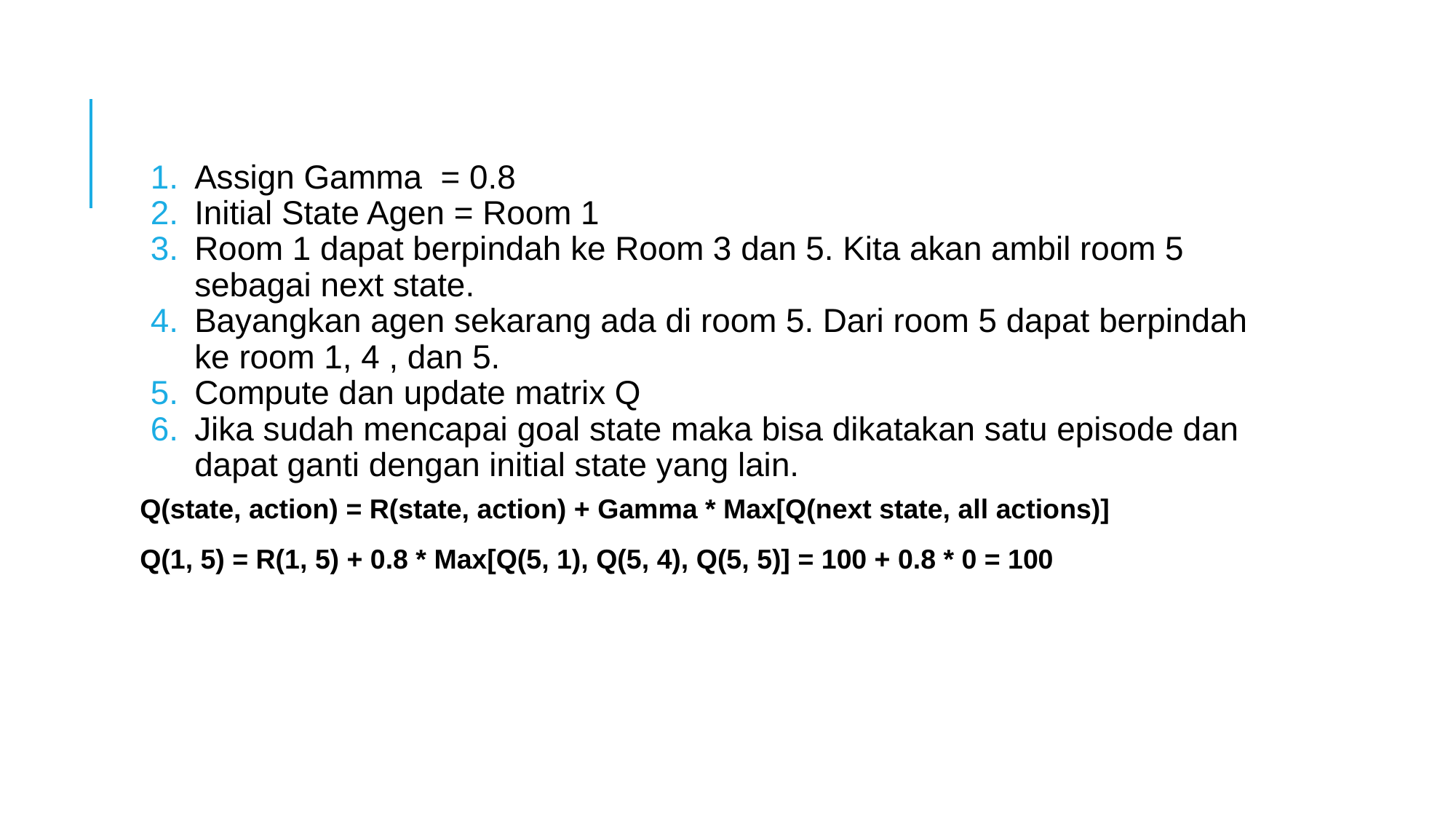

Assign Gamma  = 0.8
Initial State Agen = Room 1
Room 1 dapat berpindah ke Room 3 dan 5. Kita akan ambil room 5 sebagai next state.
Bayangkan agen sekarang ada di room 5. Dari room 5 dapat berpindah ke room 1, 4 , dan 5.
Compute dan update matrix Q
Jika sudah mencapai goal state maka bisa dikatakan satu episode dan dapat ganti dengan initial state yang lain.
Q(state, action) = R(state, action) + Gamma * Max[Q(next state, all actions)]
Q(1, 5) = R(1, 5) + 0.8 * Max[Q(5, 1), Q(5, 4), Q(5, 5)] = 100 + 0.8 * 0 = 100